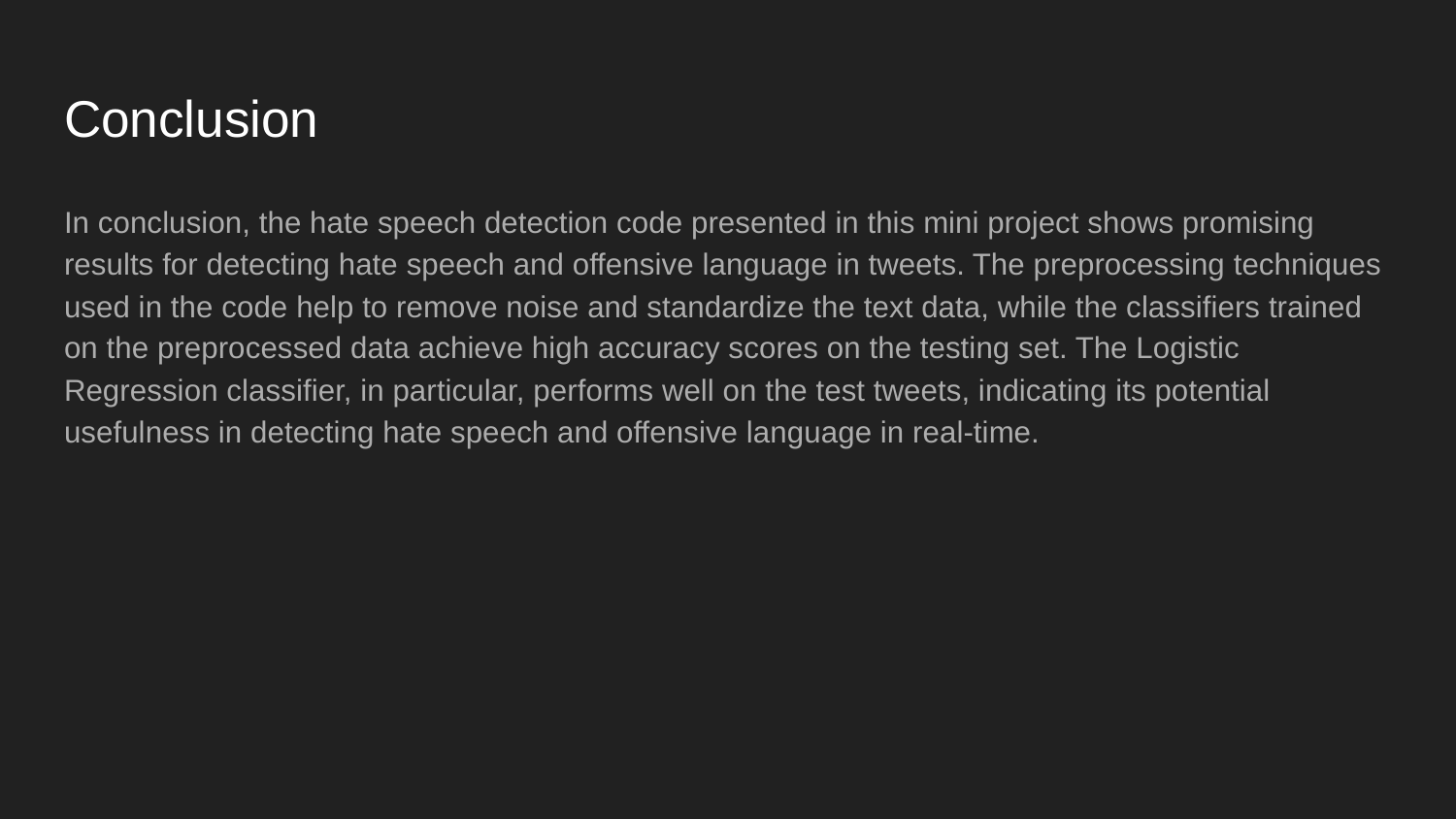

# Conclusion
In conclusion, the hate speech detection code presented in this mini project shows promising results for detecting hate speech and offensive language in tweets. The preprocessing techniques used in the code help to remove noise and standardize the text data, while the classifiers trained on the preprocessed data achieve high accuracy scores on the testing set. The Logistic Regression classifier, in particular, performs well on the test tweets, indicating its potential usefulness in detecting hate speech and offensive language in real-time.